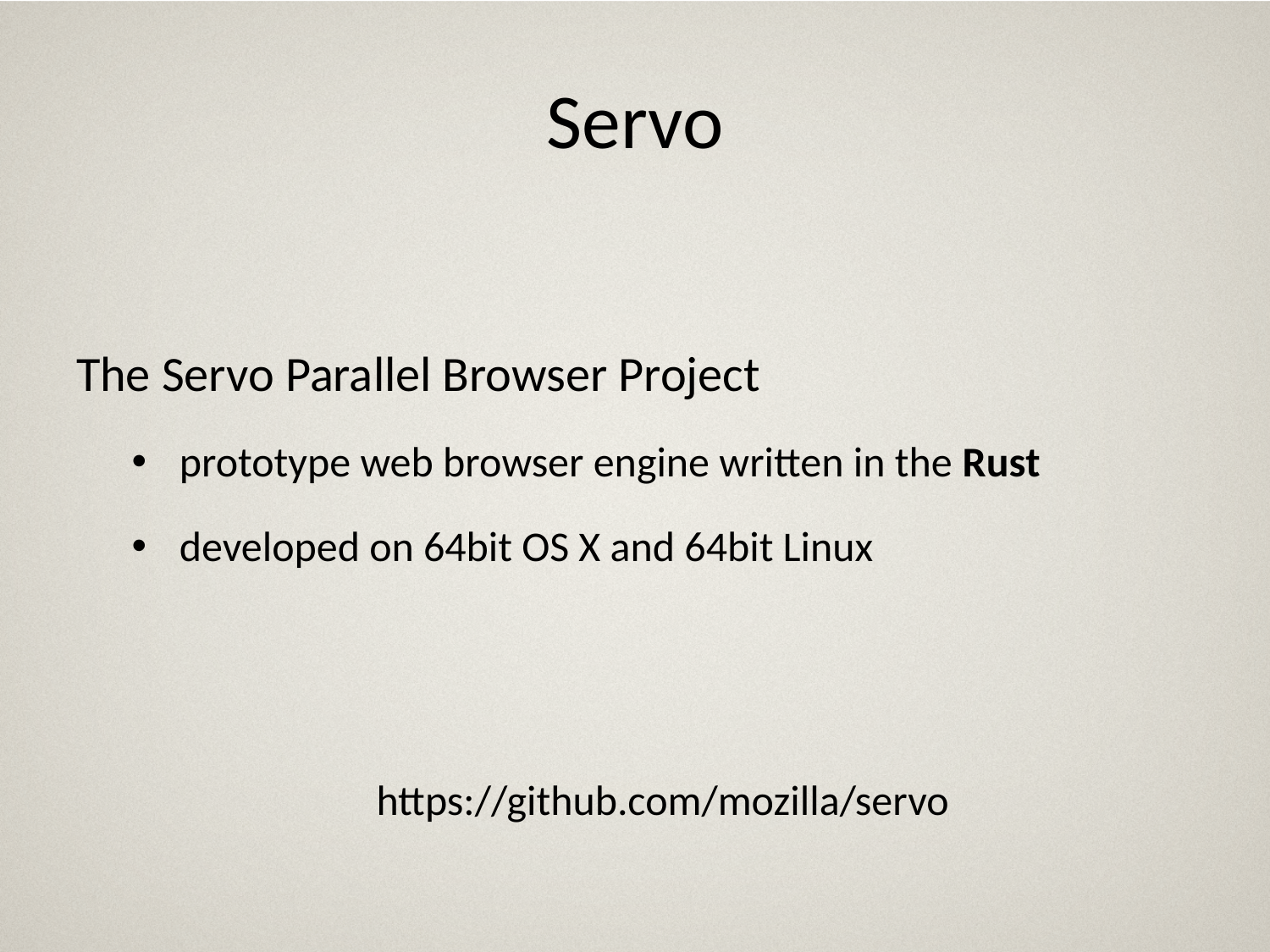

# Servo
The Servo Parallel Browser Project
prototype web browser engine written in the Rust
developed on 64bit OS X and 64bit Linux

https://github.com/mozilla/servo